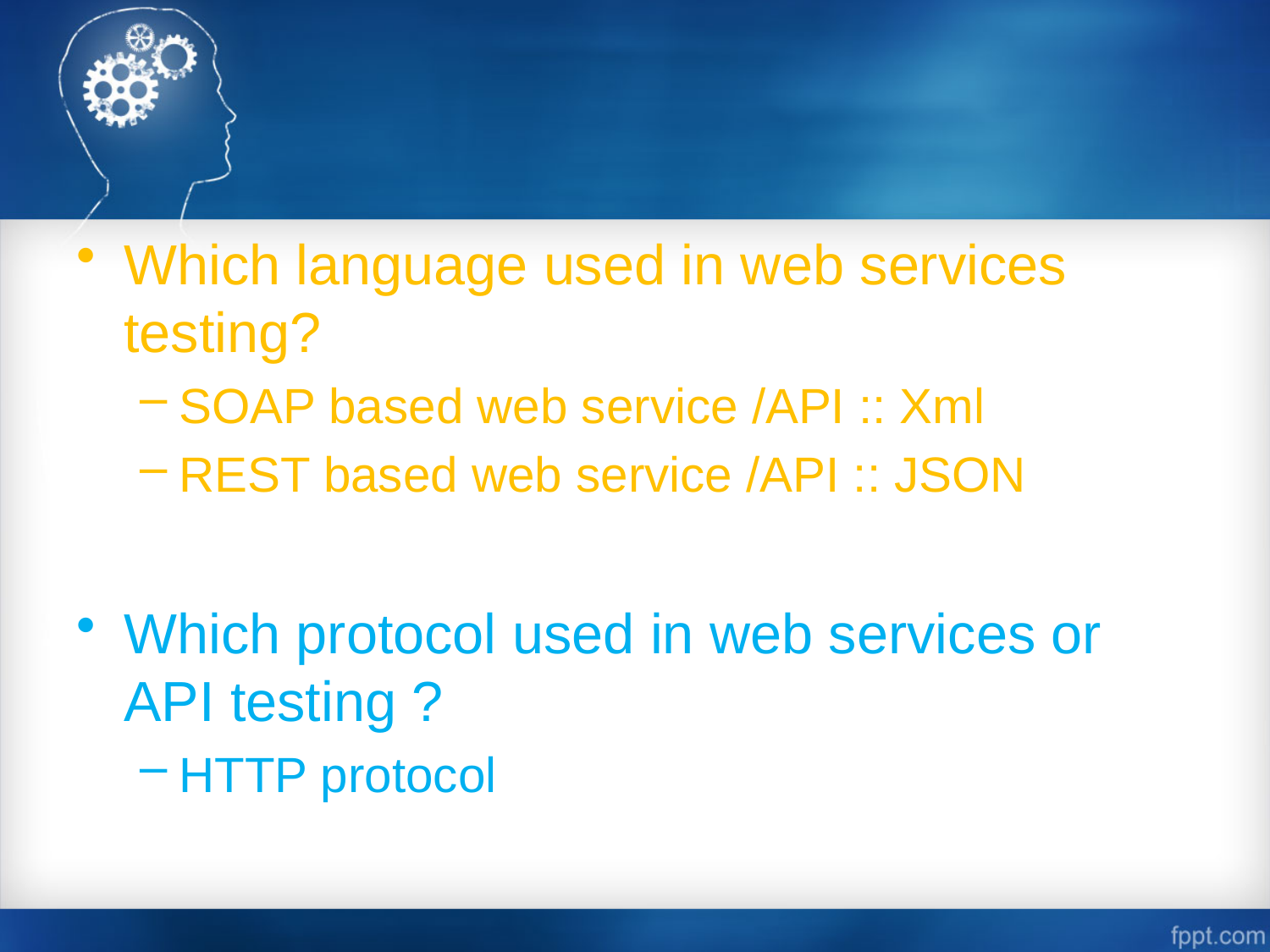

#
Which language used in web services testing?
SOAP based web service /API :: Xml
REST based web service /API :: JSON

Which protocol used in web services or API testing ?
HTTP protocol